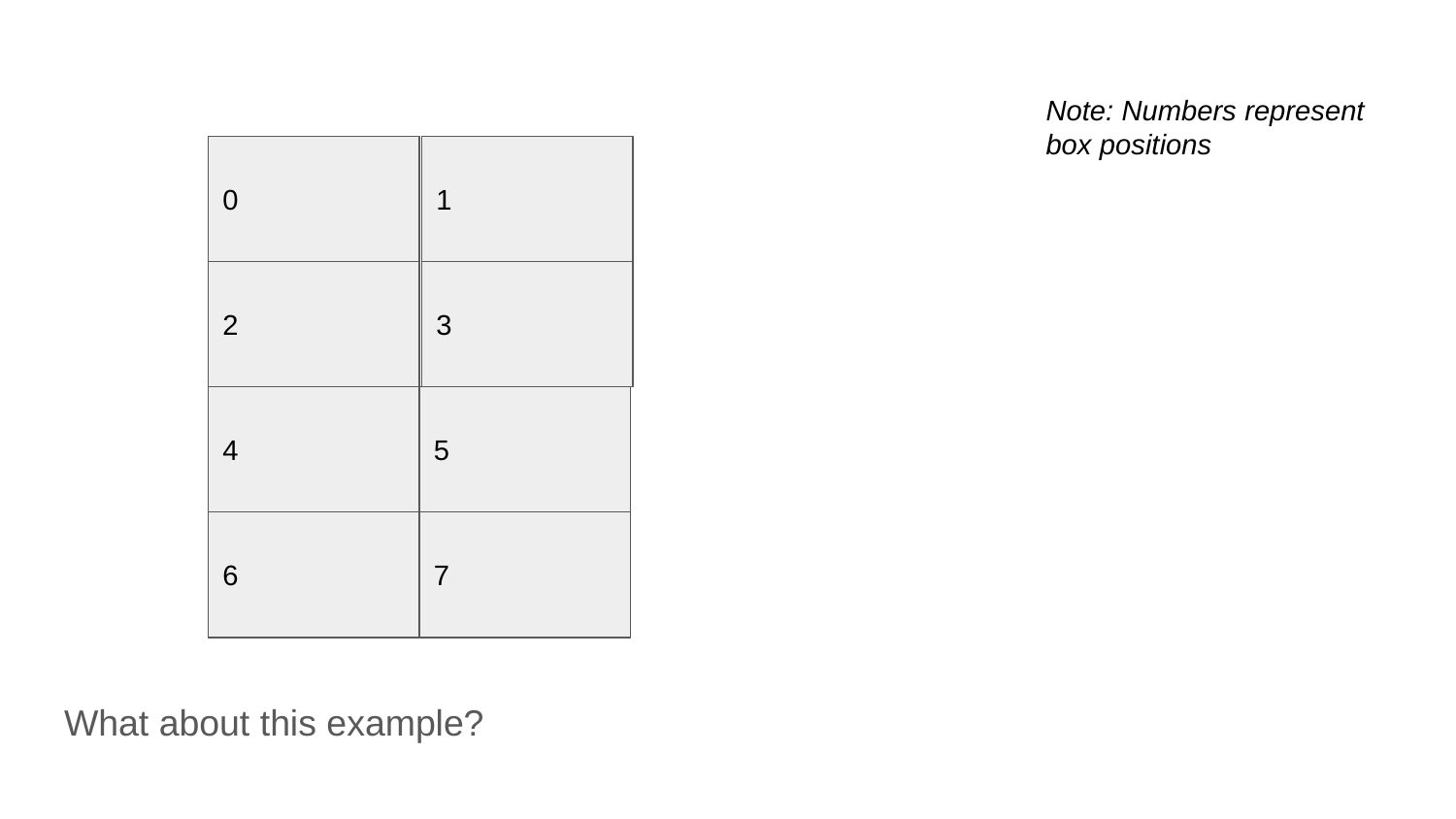

Note: Numbers represent box positions
0
1
2
3
4
5
6
7
What about this example?